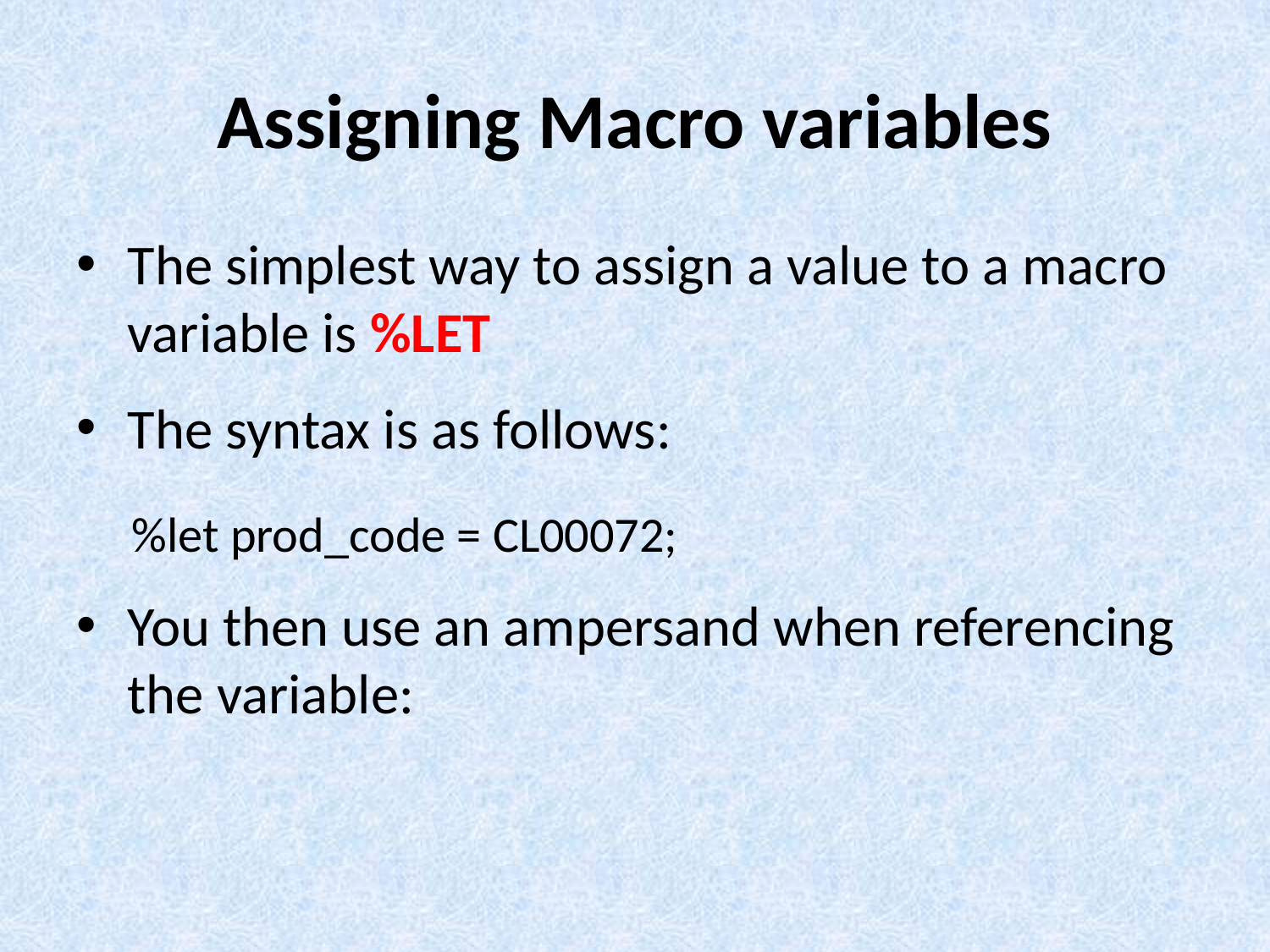

# Assigning Macro variables
The simplest way to assign a value to a macro variable is %LET
The syntax is as follows:

%let prod_code = CL00072;
You then use an ampersand when referencing the variable: